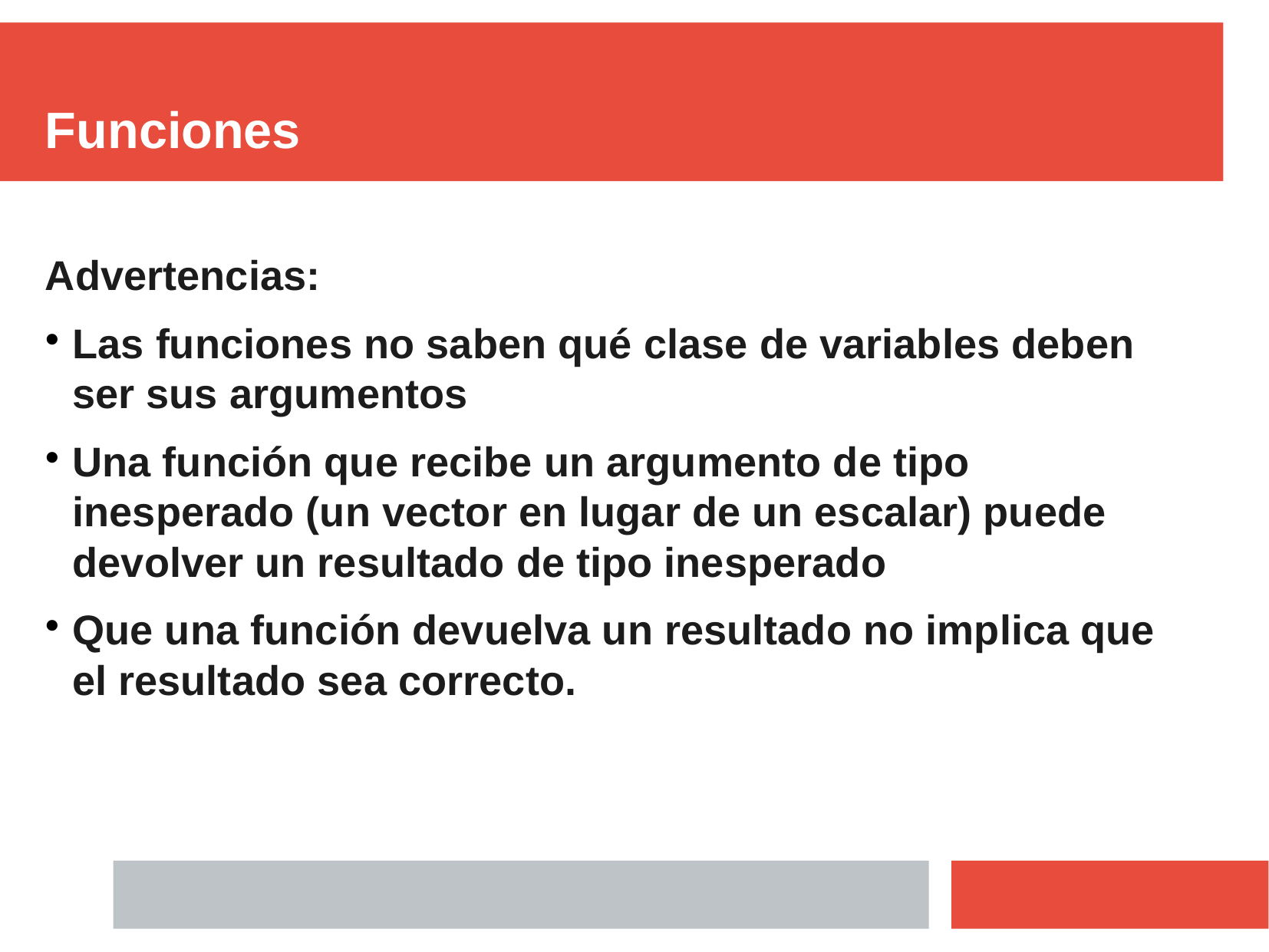

Funciones
Advertencias:
Las funciones no saben qué clase de variables deben ser sus argumentos
Una función que recibe un argumento de tipo inesperado (un vector en lugar de un escalar) puede devolver un resultado de tipo inesperado
Que una función devuelva un resultado no implica que el resultado sea correcto.